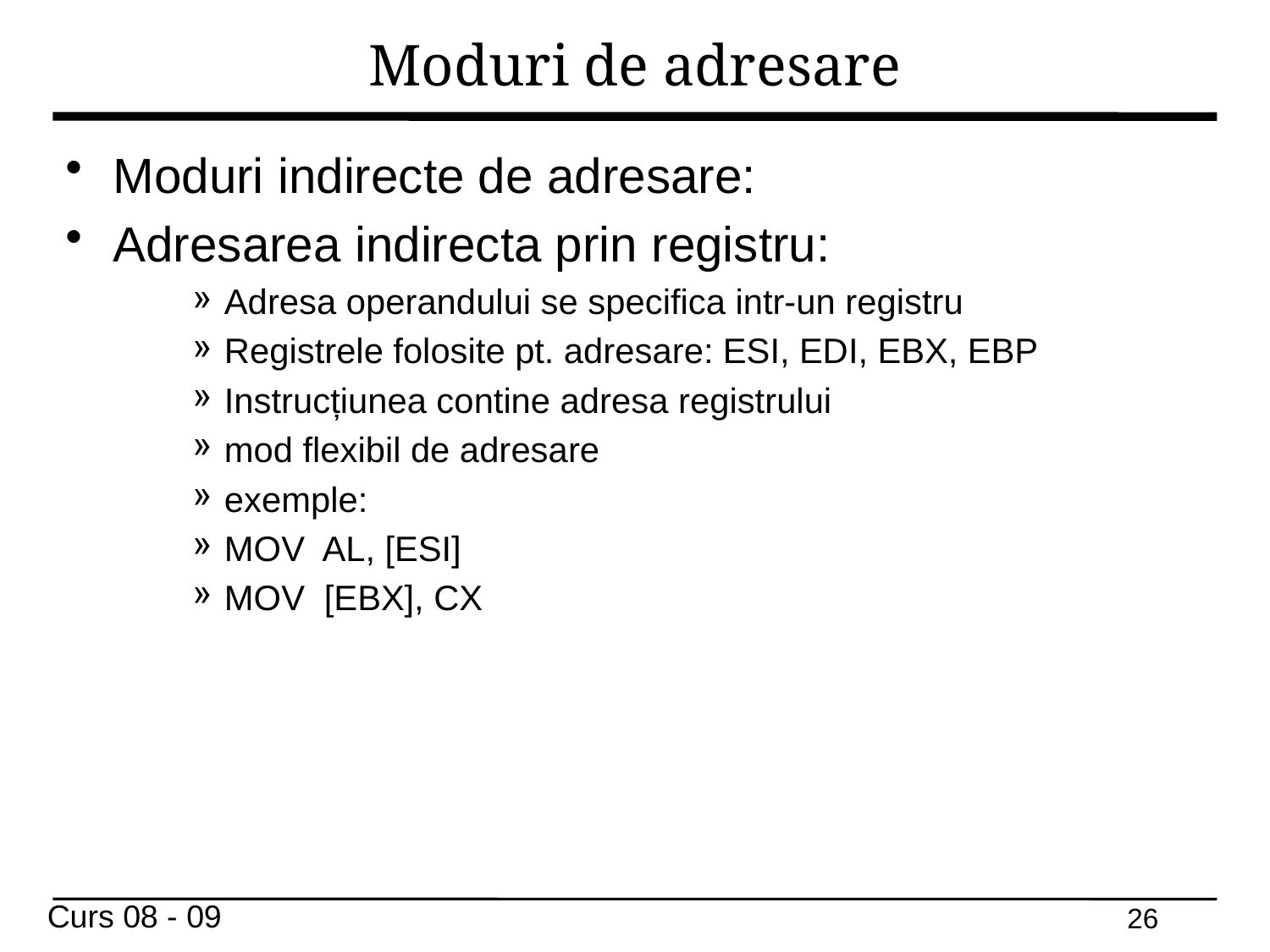

# Moduri de adresare
Moduri indirecte de adresare:
Adresarea indirecta prin registru:
Adresa operandului se specifica intr-un registru
Registrele folosite pt. adresare: ESI, EDI, EBX, EBP
Instrucțiunea contine adresa registrului
mod flexibil de adresare
exemple:
MOV  AL, [ESI]
MOV  [EBX], CX